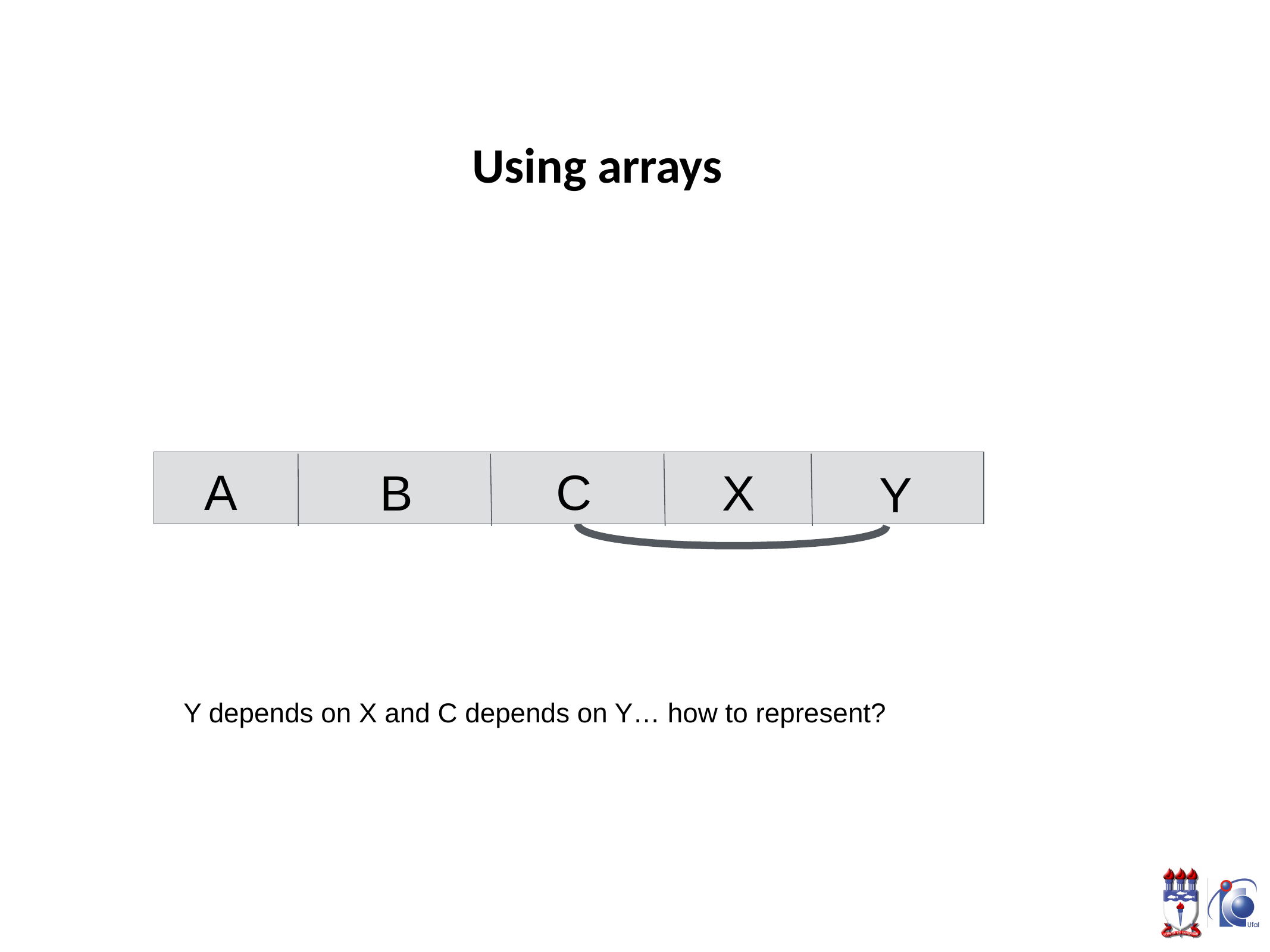

# Using arrays

   A
   C
   B
   X
   Y
Y depends on X and C depends on Y… how to represent?